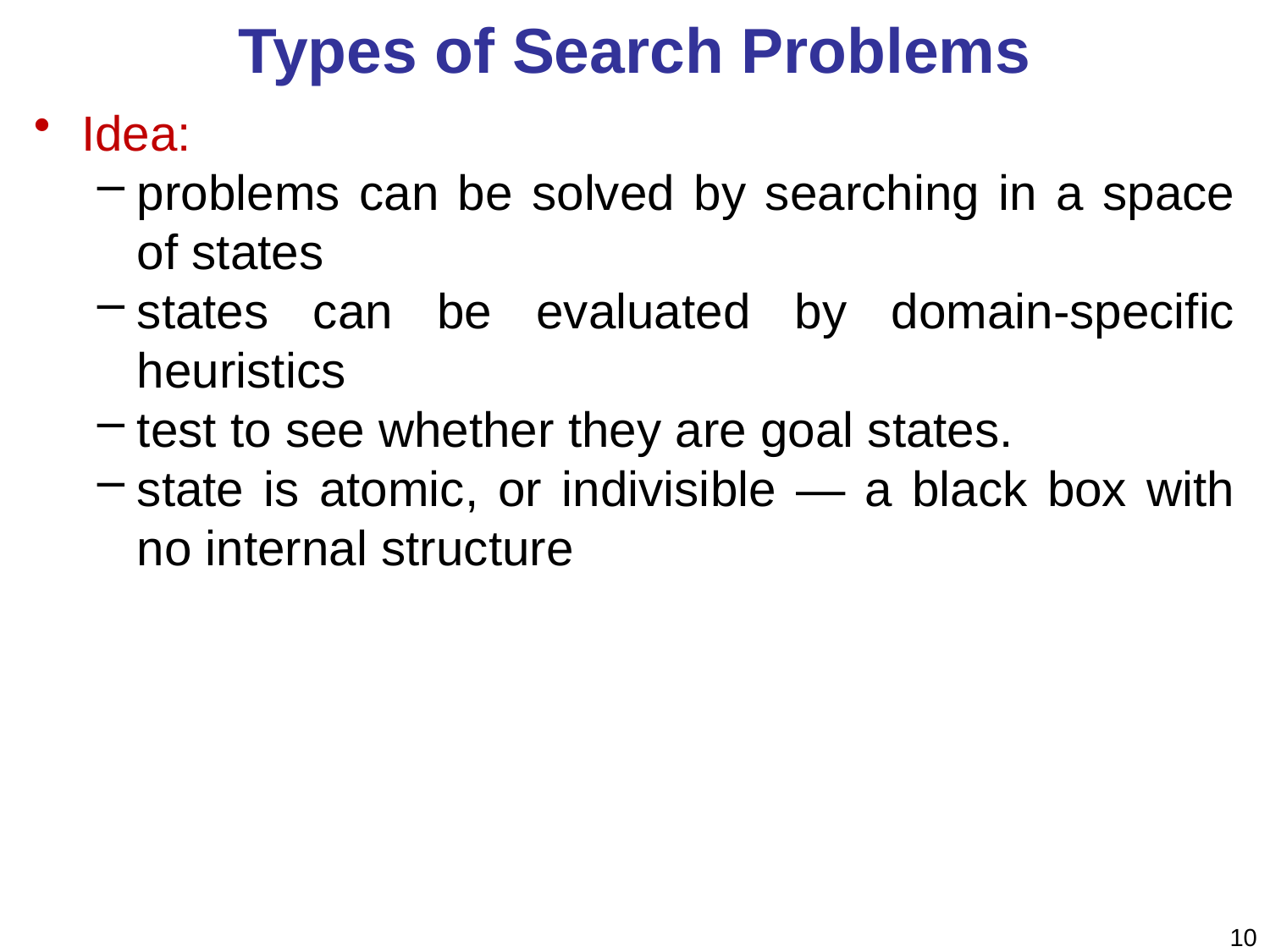

# Types of Search Problems
Idea:
problems can be solved by searching in a space of states
states can be evaluated by domain-specific heuristics
test to see whether they are goal states.
state is atomic, or indivisible — a black box with no internal structure

10